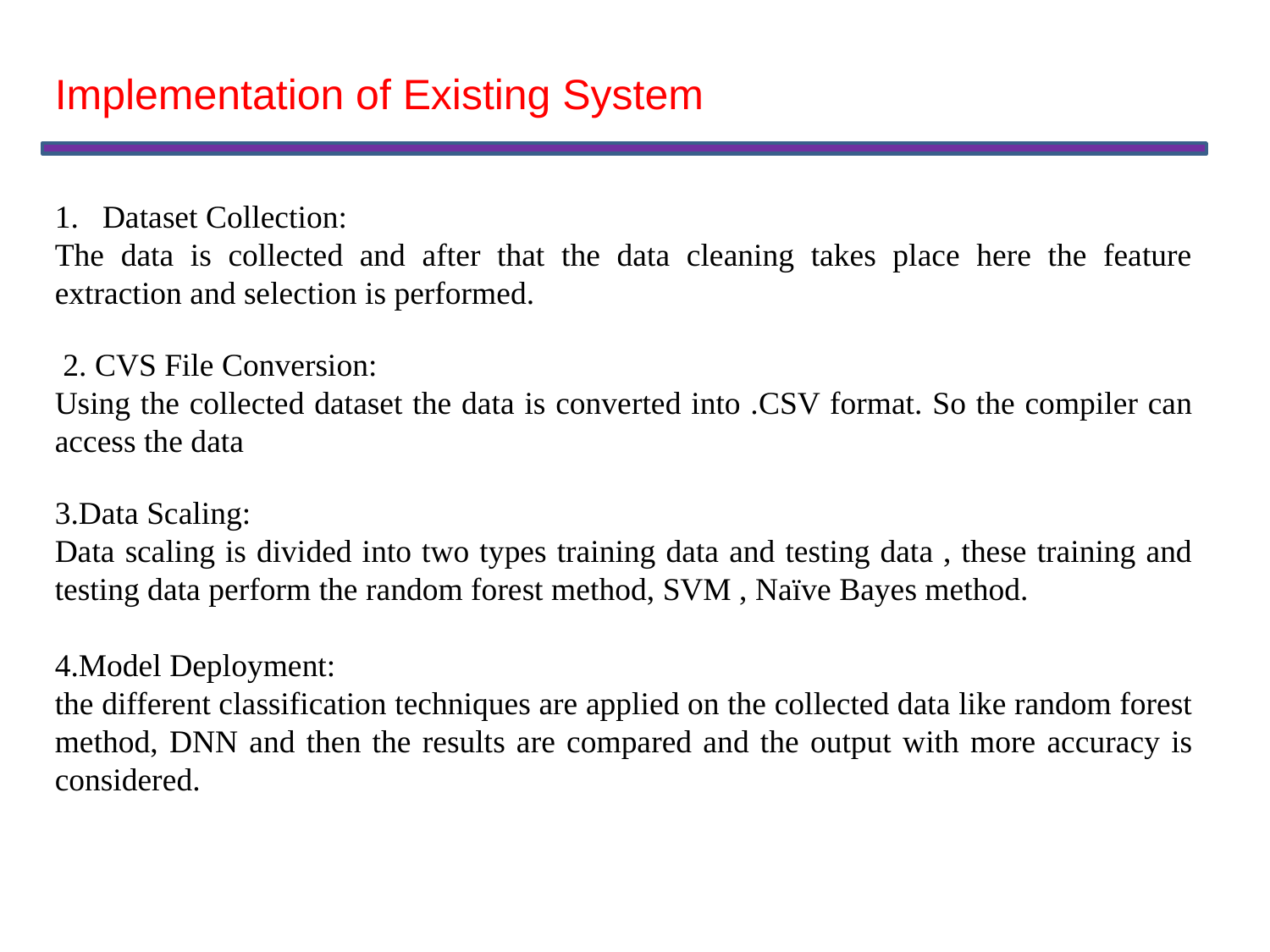

Implementation of Existing System

Dataset Collection:
The data is collected and after that the data cleaning takes place here the feature extraction and selection is performed.

 2. CVS File Conversion:
Using the collected dataset the data is converted into .CSV format. So the compiler can access the data

3.Data Scaling:
Data scaling is divided into two types training data and testing data , these training and testing data perform the random forest method, SVM , Naïve Bayes method.

4.Model Deployment:
the different classification techniques are applied on the collected data like random forest method, DNN and then the results are compared and the output with more accuracy is considered.